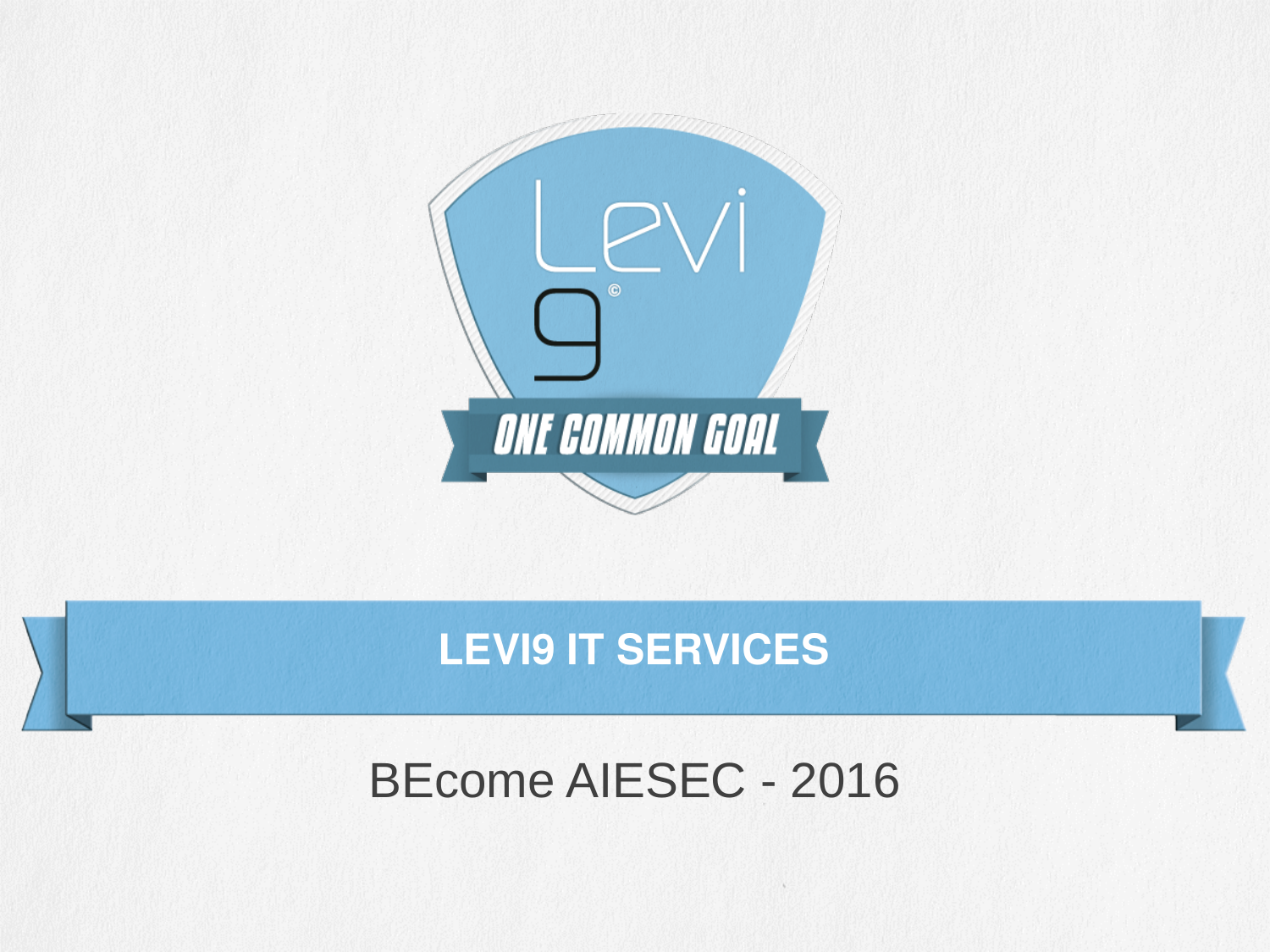

# Levi9 IT Services
BEcome AIESEC - 2016